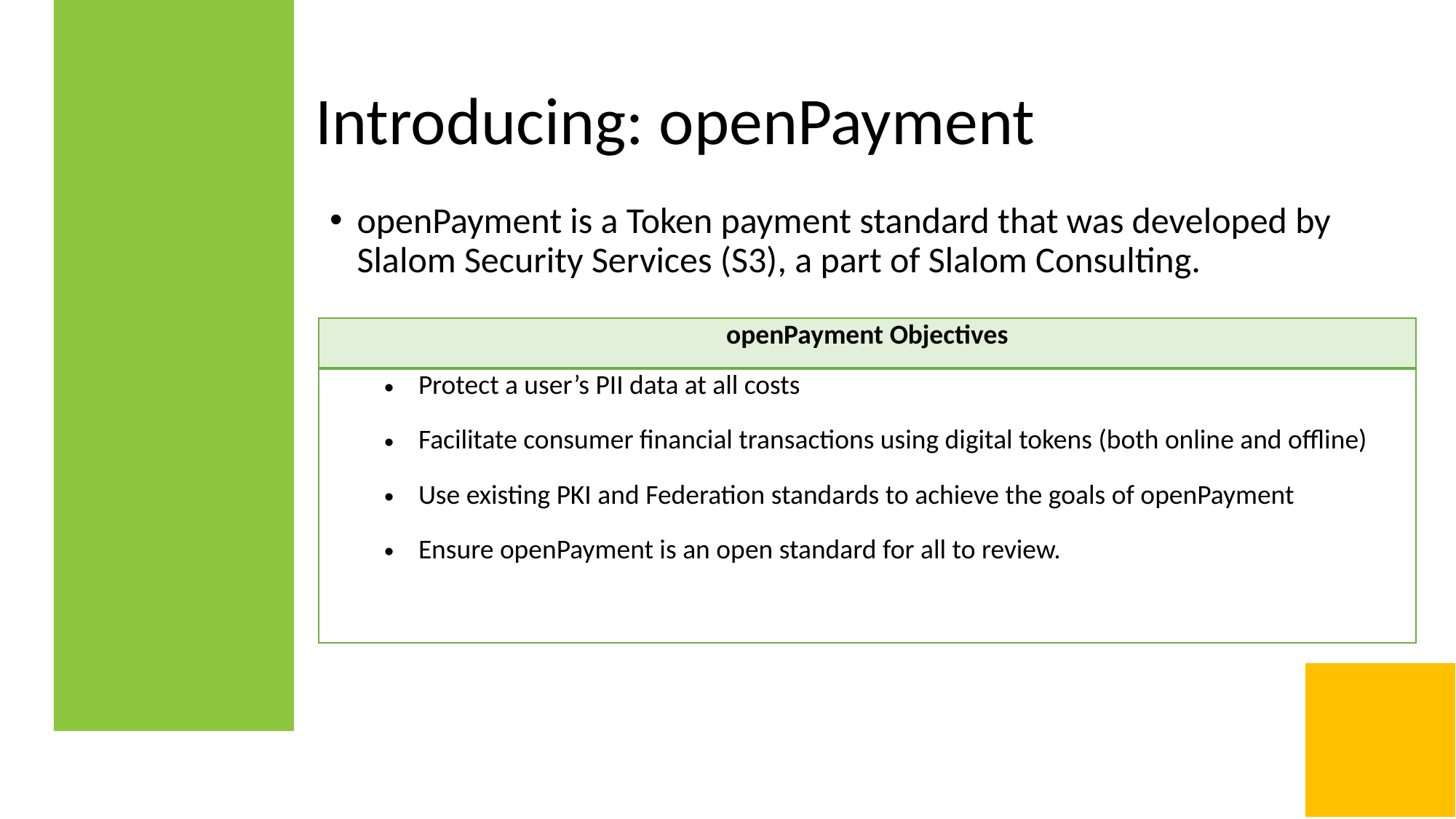

# Introducing: openPayment
openPayment is a Token payment standard that was developed by Slalom Security Services (S3), a part of Slalom Consulting.
| openPayment Objectives |
| --- |
| Protect a user’s PII data at all costs Facilitate consumer financial transactions using digital tokens (both online and offline) Use existing PKI and Federation standards to achieve the goals of openPayment Ensure openPayment is an open standard for all to review. |

4